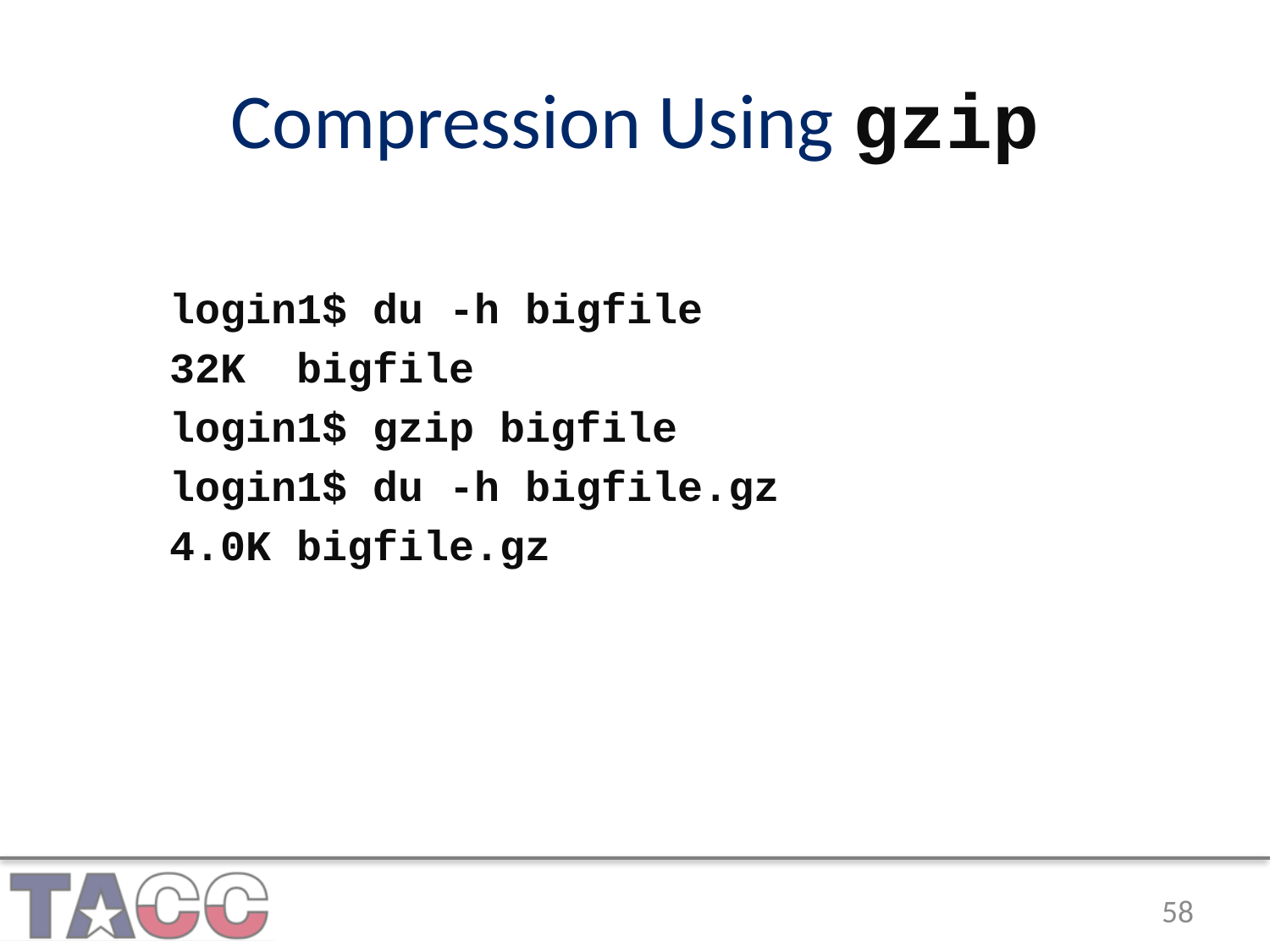

# Compression Using gzip

login1$ du -h bigfile
32K	bigfile
login1$ gzip bigfile
login1$ du -h bigfile.gz
4.0K	bigfile.gz